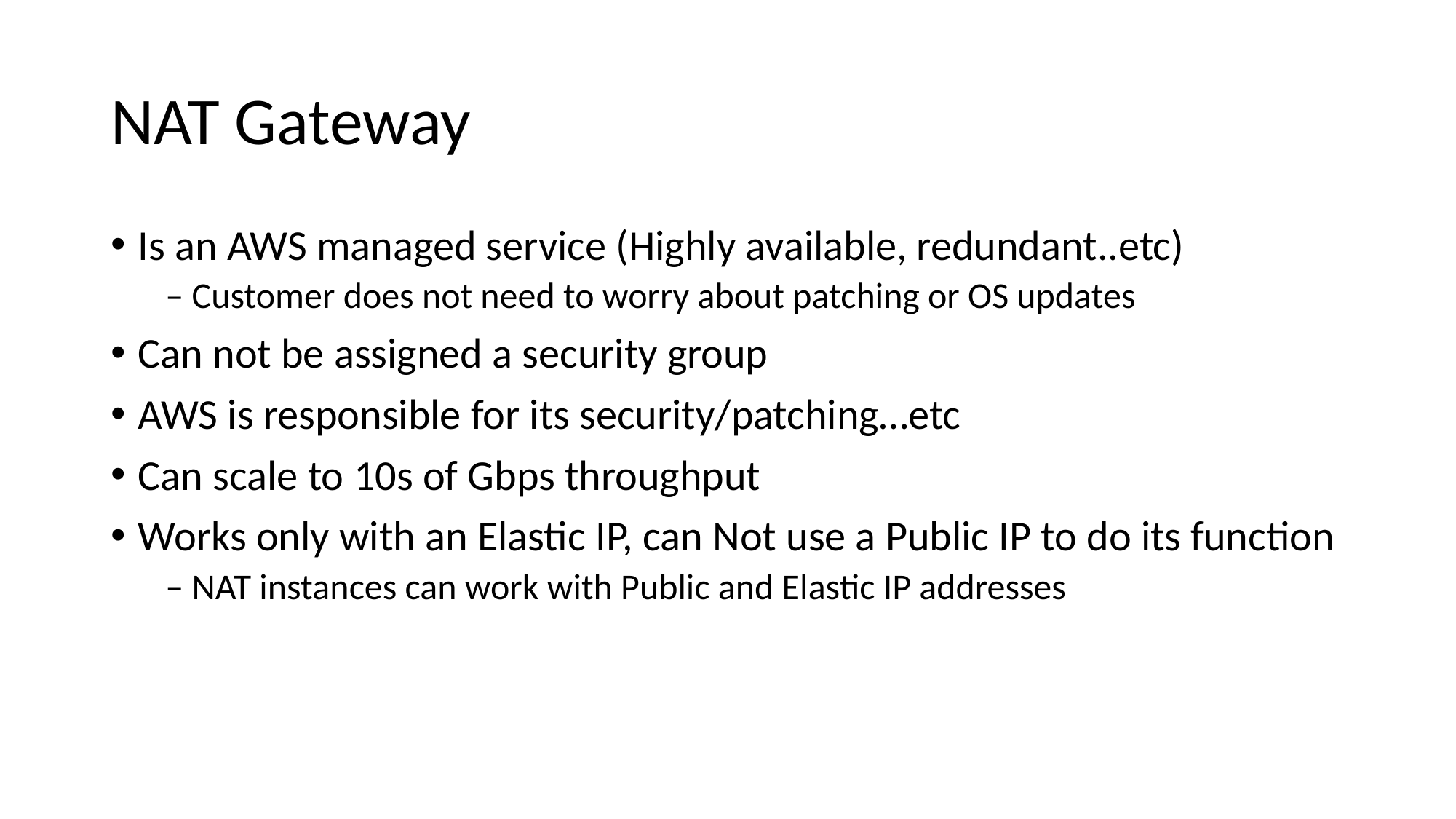

# NAT Gateway
Is an AWS managed service (Highly available, redundant..etc)
– Customer does not need to worry about patching or OS updates
Can not be assigned a security group
AWS is responsible for its security/patching…etc
Can scale to 10s of Gbps throughput
Works only with an Elastic IP, can Not use a Public IP to do its function
– NAT instances can work with Public and Elastic IP addresses